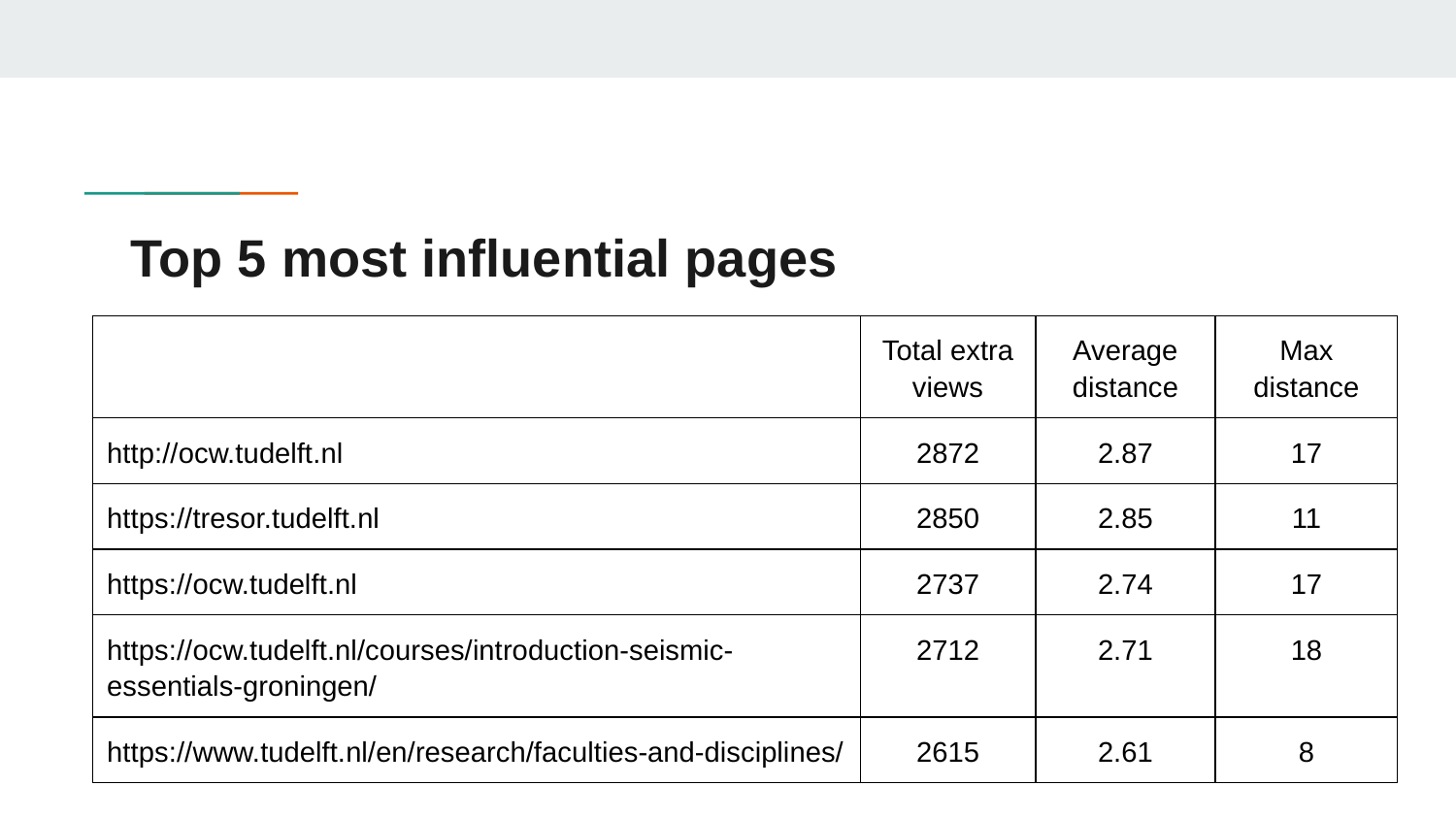

# Top 5 most influential pages
|  | Total extra views | Average distance | Max distance |
| --- | --- | --- | --- |
| http://ocw.tudelft.nl | 2872 | 2.87 | 17 |
| https://tresor.tudelft.nl | 2850 | 2.85 | 11 |
| https://ocw.tudelft.nl | 2737 | 2.74 | 17 |
| https://ocw.tudelft.nl/courses/introduction-seismic-essentials-groningen/ | 2712 | 2.71 | 18 |
| https://www.tudelft.nl/en/research/faculties-and-disciplines/ | 2615 | 2.61 | 8 |